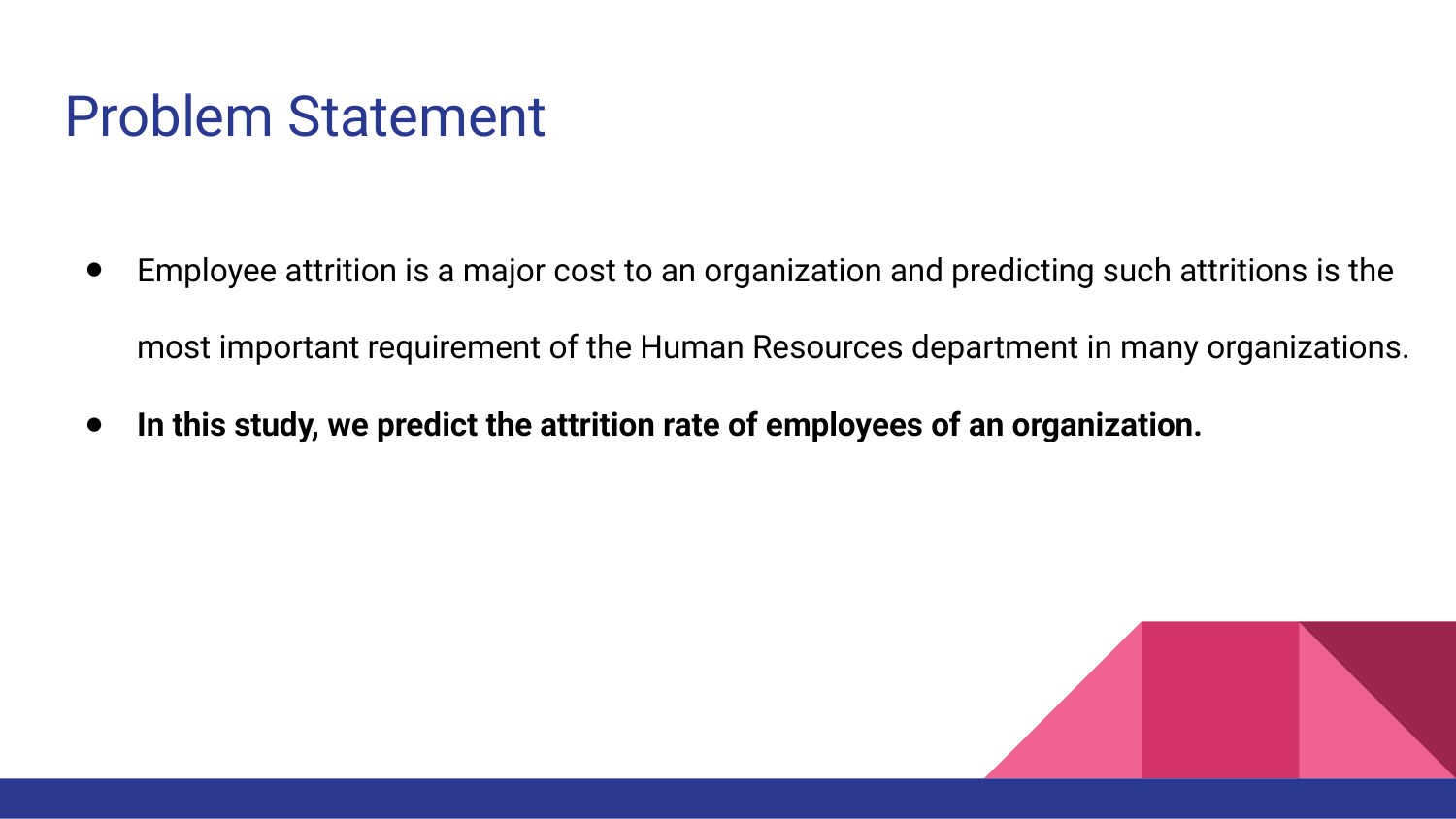

# Problem Statement
Employee attrition is a major cost to an organization and predicting such attritions is the most important requirement of the Human Resources department in many organizations.
In this study, we predict the attrition rate of employees of an organization.